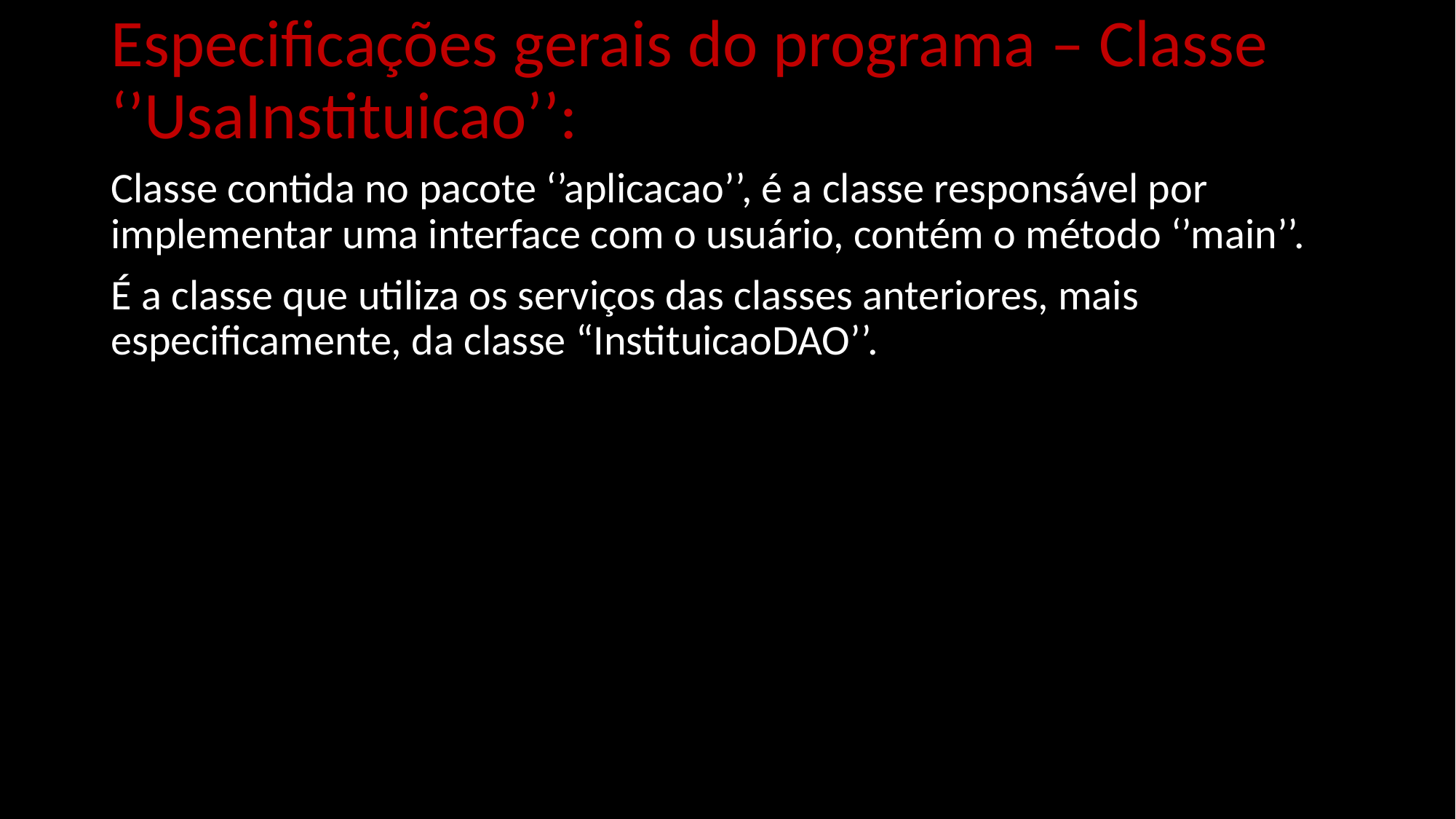

# Especificações gerais do programa – Classe ‘’UsaInstituicao’’:
Classe contida no pacote ‘’aplicacao’’, é a classe responsável por implementar uma interface com o usuário, contém o método ‘’main’’.
É a classe que utiliza os serviços das classes anteriores, mais especificamente, da classe “InstituicaoDAO’’.